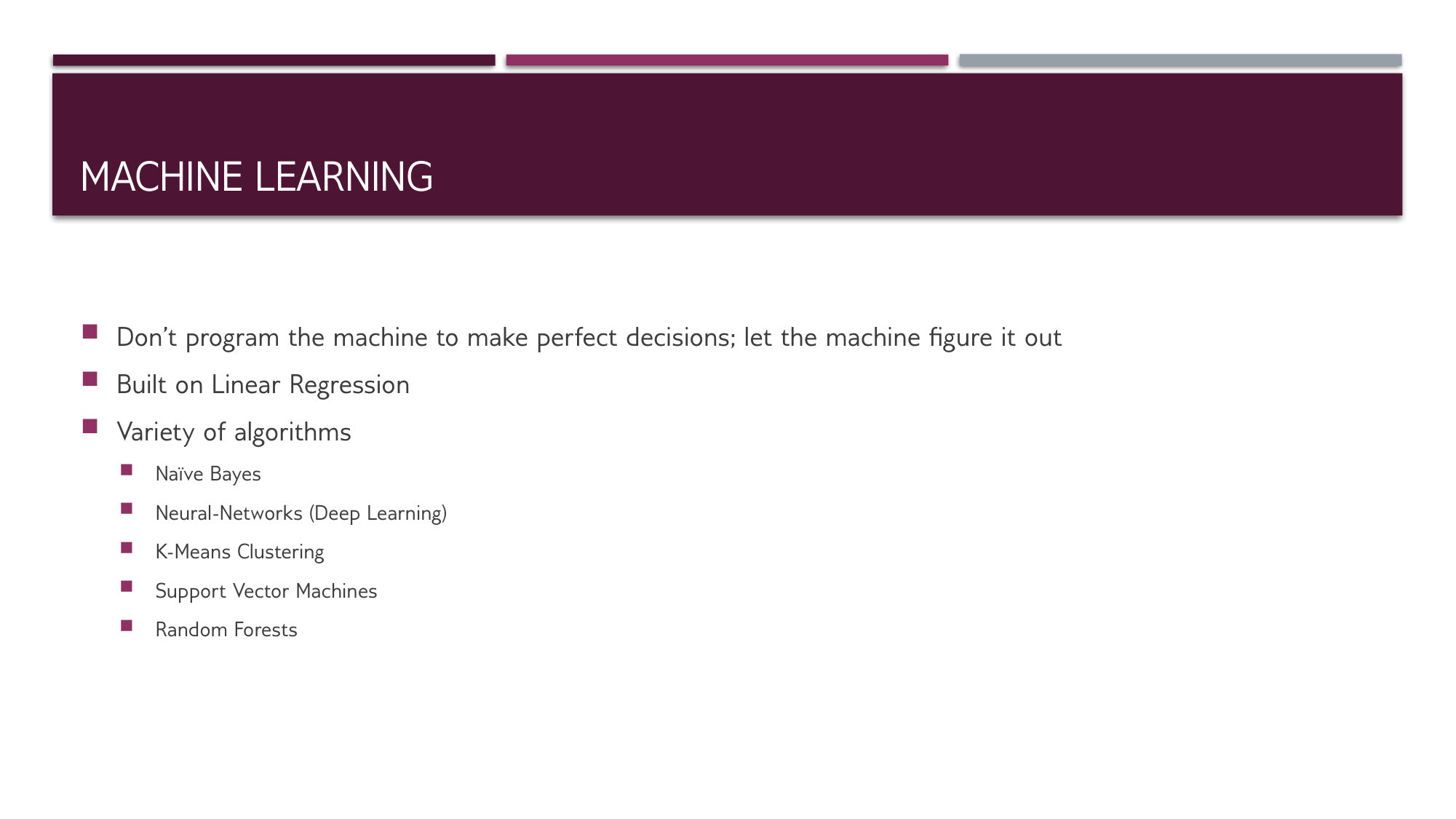

# Machine learning
Don’t program the machine to make perfect decisions; let the machine figure it out
Built on Linear Regression
Variety of algorithms
Naïve Bayes
Neural-Networks (Deep Learning)
K-Means Clustering
Support Vector Machines
Random Forests